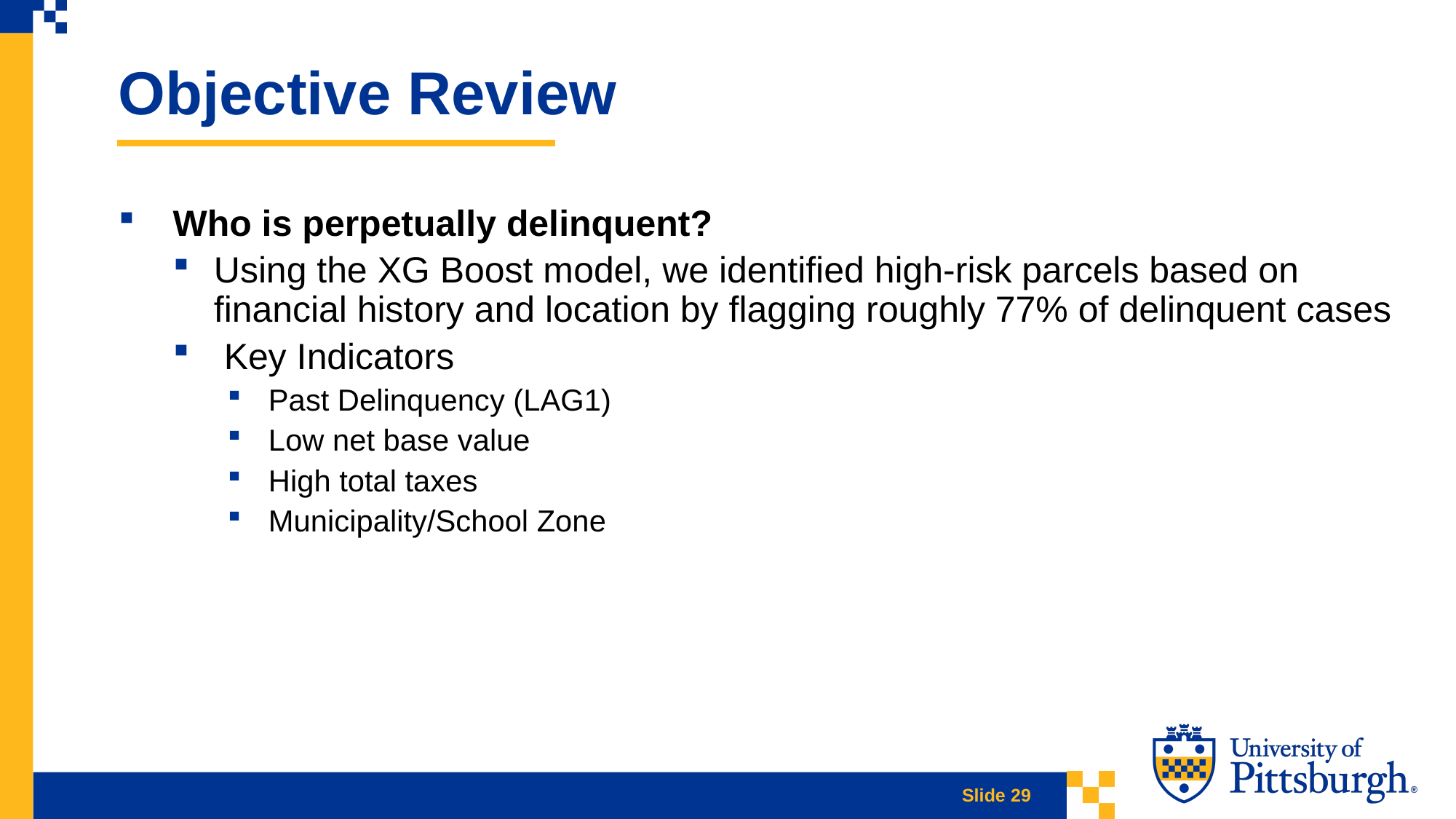

Objective Review
Who is perpetually delinquent?
Using the XG Boost model, we identified high-risk parcels based on financial history and location by flagging roughly 77% of delinquent cases
 Key Indicators
Past Delinquency (LAG1)
Low net base value
High total taxes
Municipality/School Zone

Slide 29